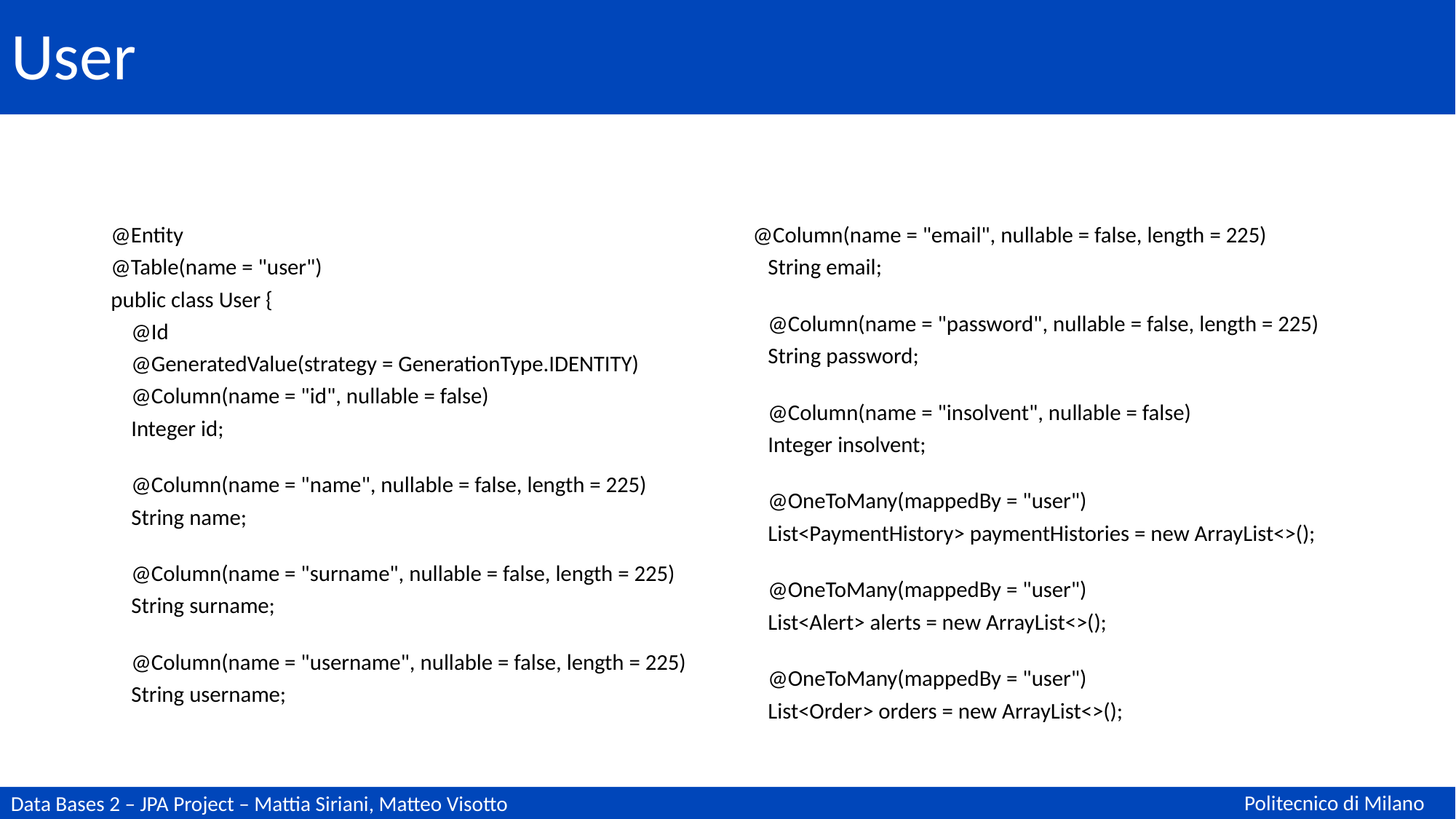

# User
@Entity
@Table(name = "user")
public class User {
    @Id
    @GeneratedValue(strategy = GenerationType.IDENTITY)
    @Column(name = "id", nullable = false)
    Integer id;
    @Column(name = "name", nullable = false, length = 225)
    String name;
    @Column(name = "surname", nullable = false, length = 225)
    String surname;
    @Column(name = "username", nullable = false, length = 225)
    String username;
 @Column(name = "email", nullable = false, length = 225)
    String email;
    @Column(name = "password", nullable = false, length = 225)
    String password;
    @Column(name = "insolvent", nullable = false)
    Integer insolvent;
    @OneToMany(mappedBy = "user")
    List<PaymentHistory> paymentHistories = new ArrayList<>();
    @OneToMany(mappedBy = "user")
    List<Alert> alerts = new ArrayList<>();
    @OneToMany(mappedBy = "user")
    List<Order> orders = new ArrayList<>();